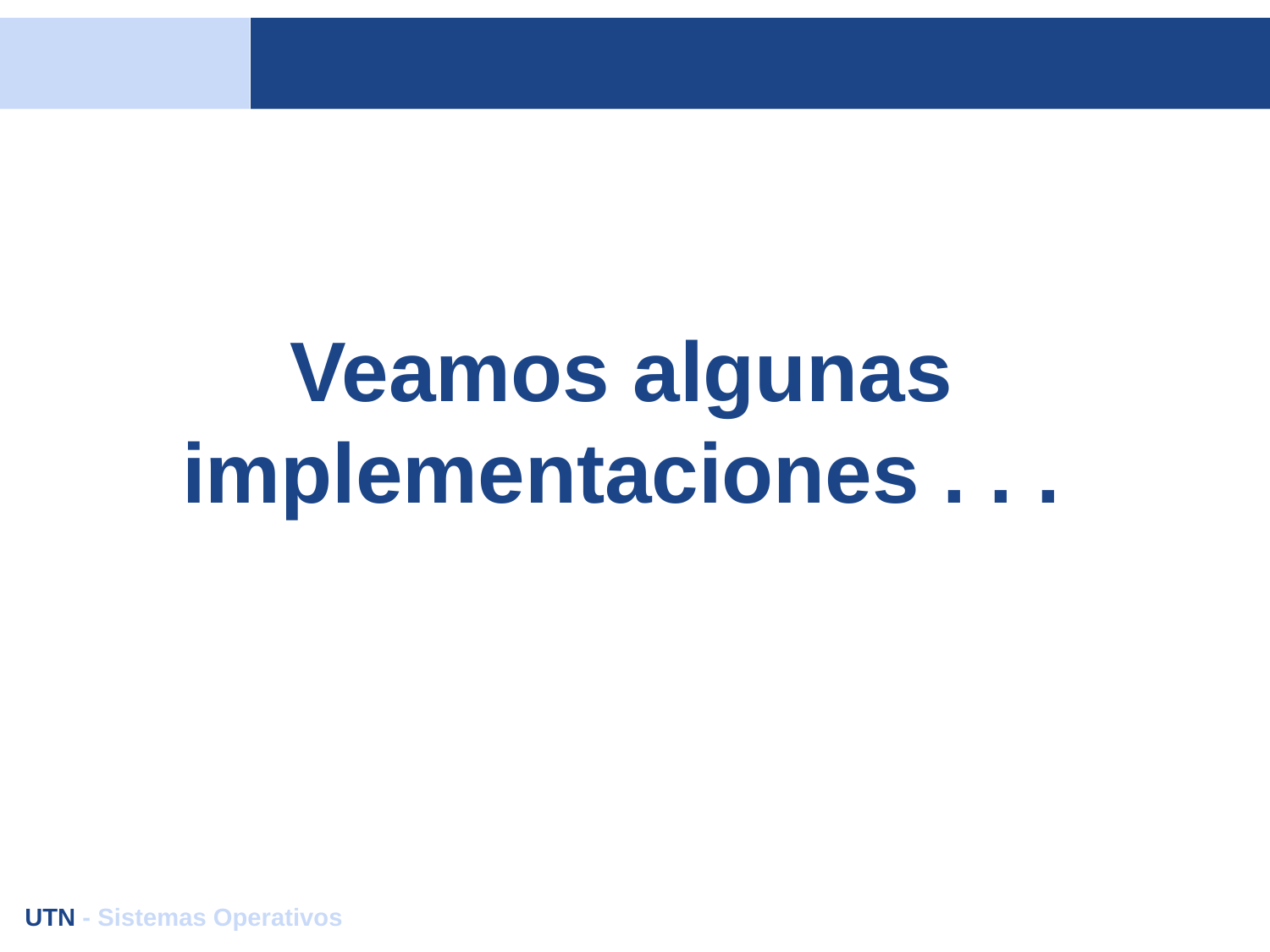

Veamos algunas implementaciones . . .
UTN - Sistemas Operativos